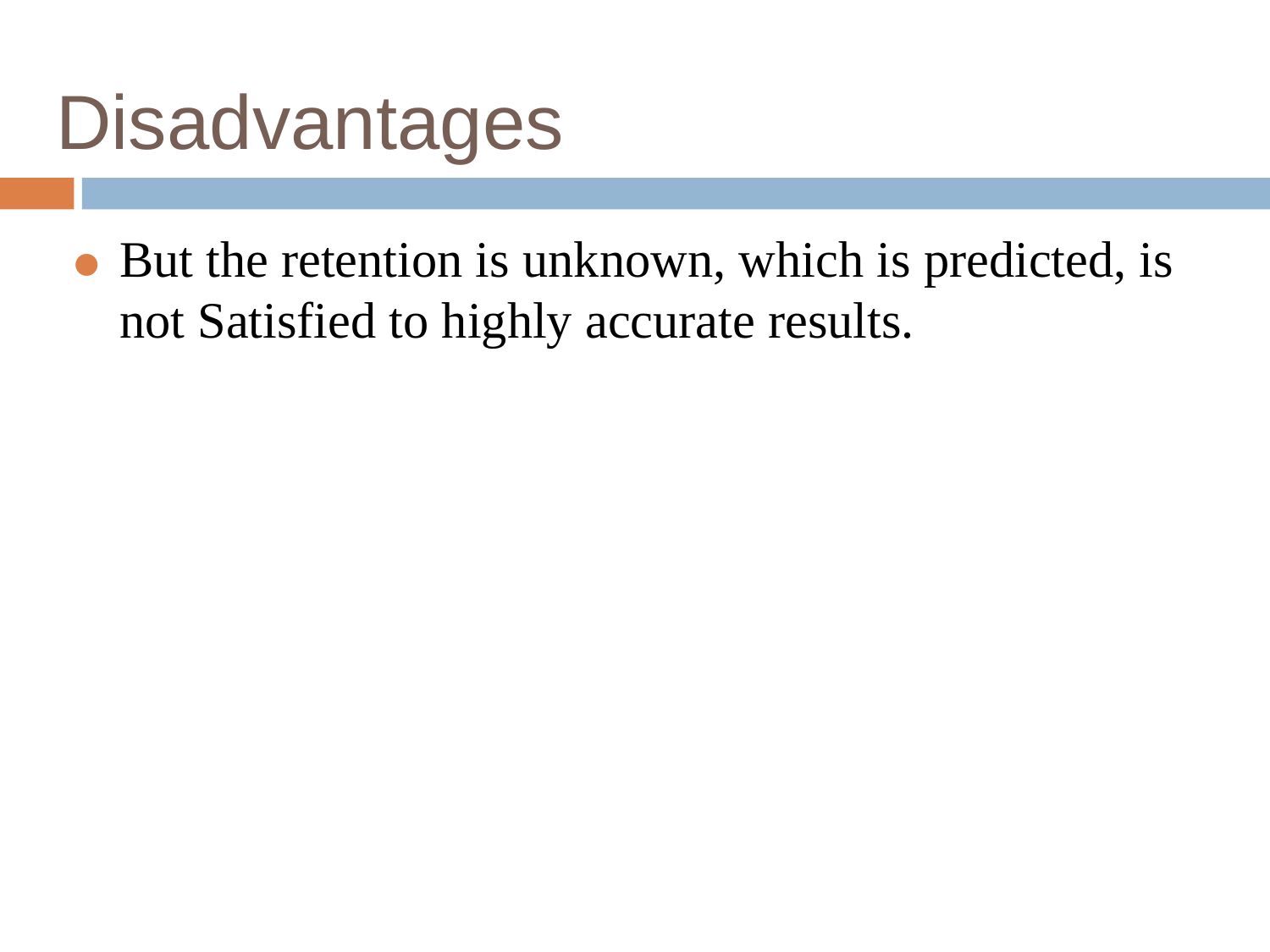

# Disadvantages
But the retention is unknown, which is predicted, is not Satisfied to highly accurate results.